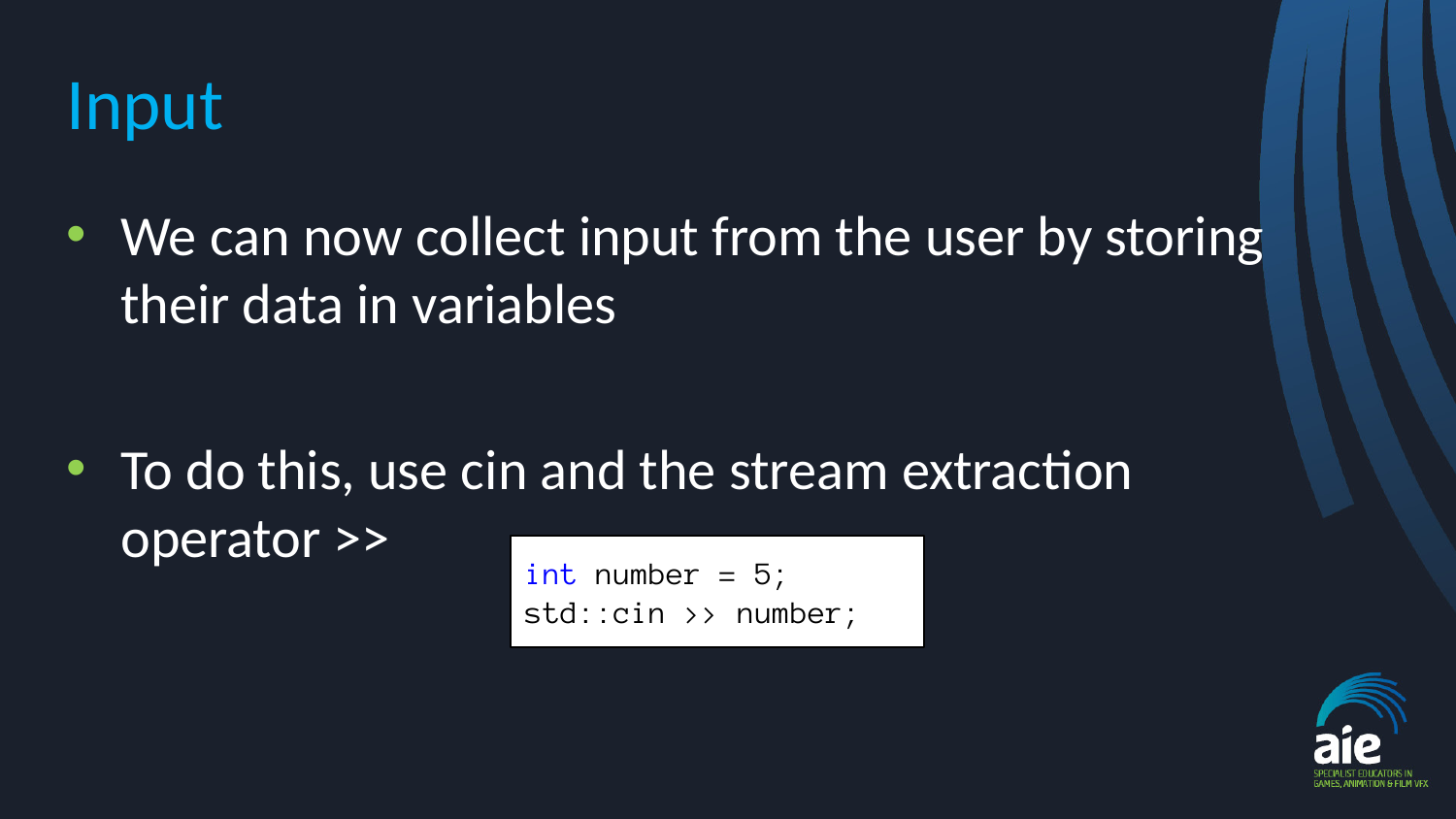

# Input
We can now collect input from the user by storing their data in variables

To do this, use cin and the stream extraction operator >>
int number = 5;
std::cin >> number;